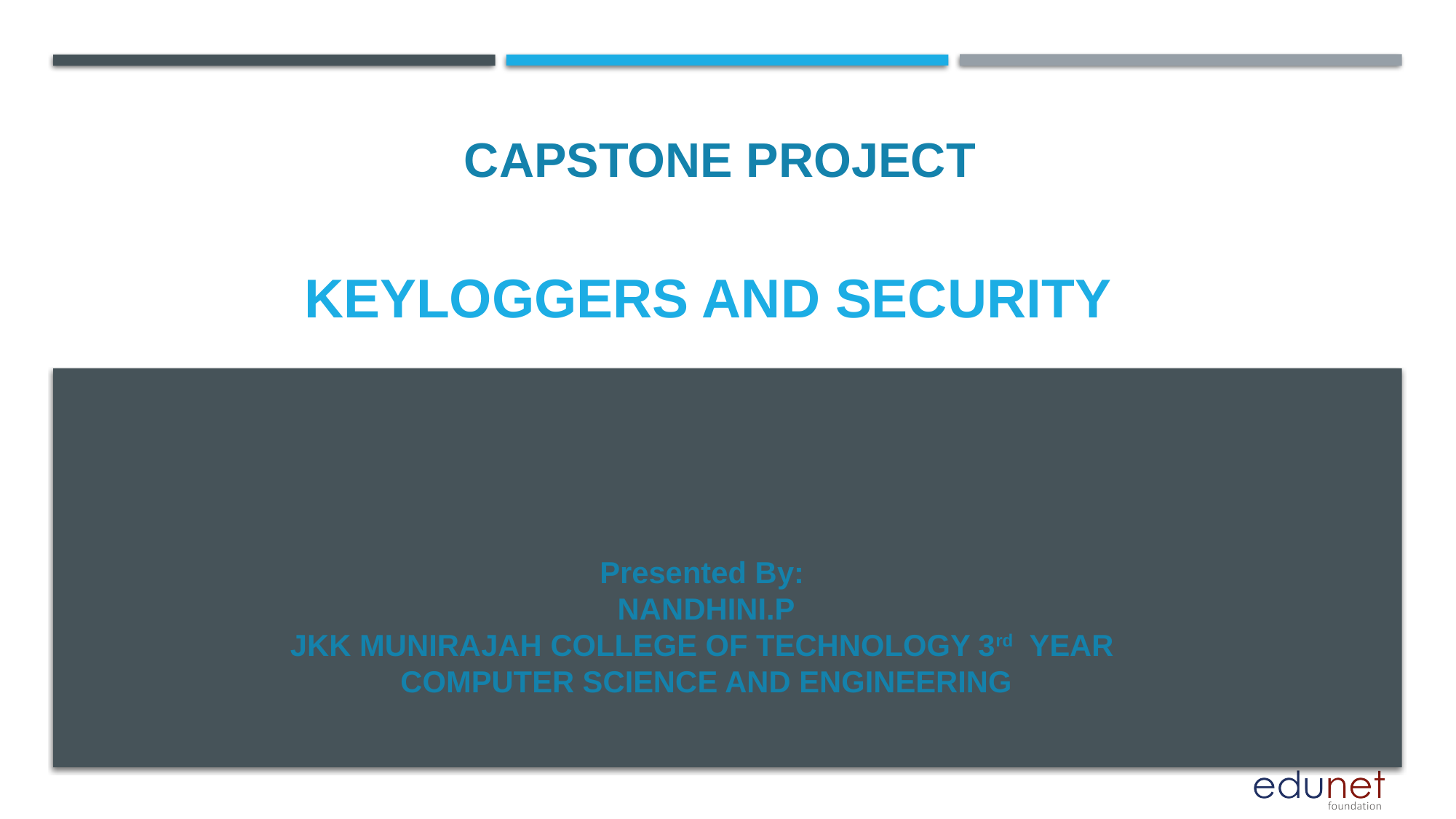

CAPSTONE PROJECT
# KEYLOGGERS AND SECURITY
Presented By:
 NANDHINI.P
JKK MUNIRAJAH COLLEGE OF TECHNOLOGY 3rd  YEAR
 COMPUTER SCIENCE AND ENGINEERING